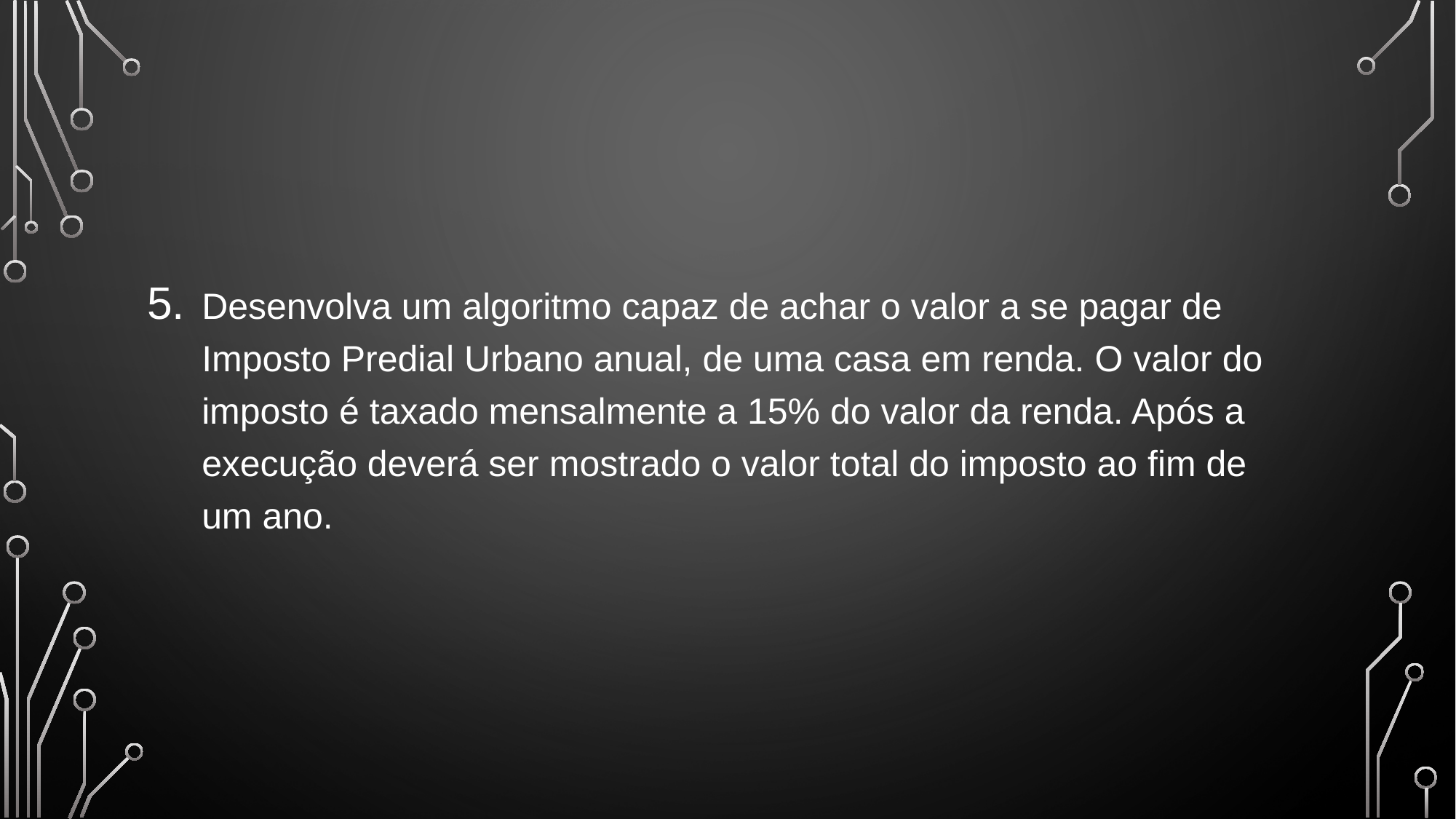

Desenvolva um algoritmo capaz de achar o valor a se pagar de Imposto Predial Urbano anual, de uma casa em renda. O valor do imposto é taxado mensalmente a 15% do valor da renda. Após a execução deverá ser mostrado o valor total do imposto ao fim de um ano.